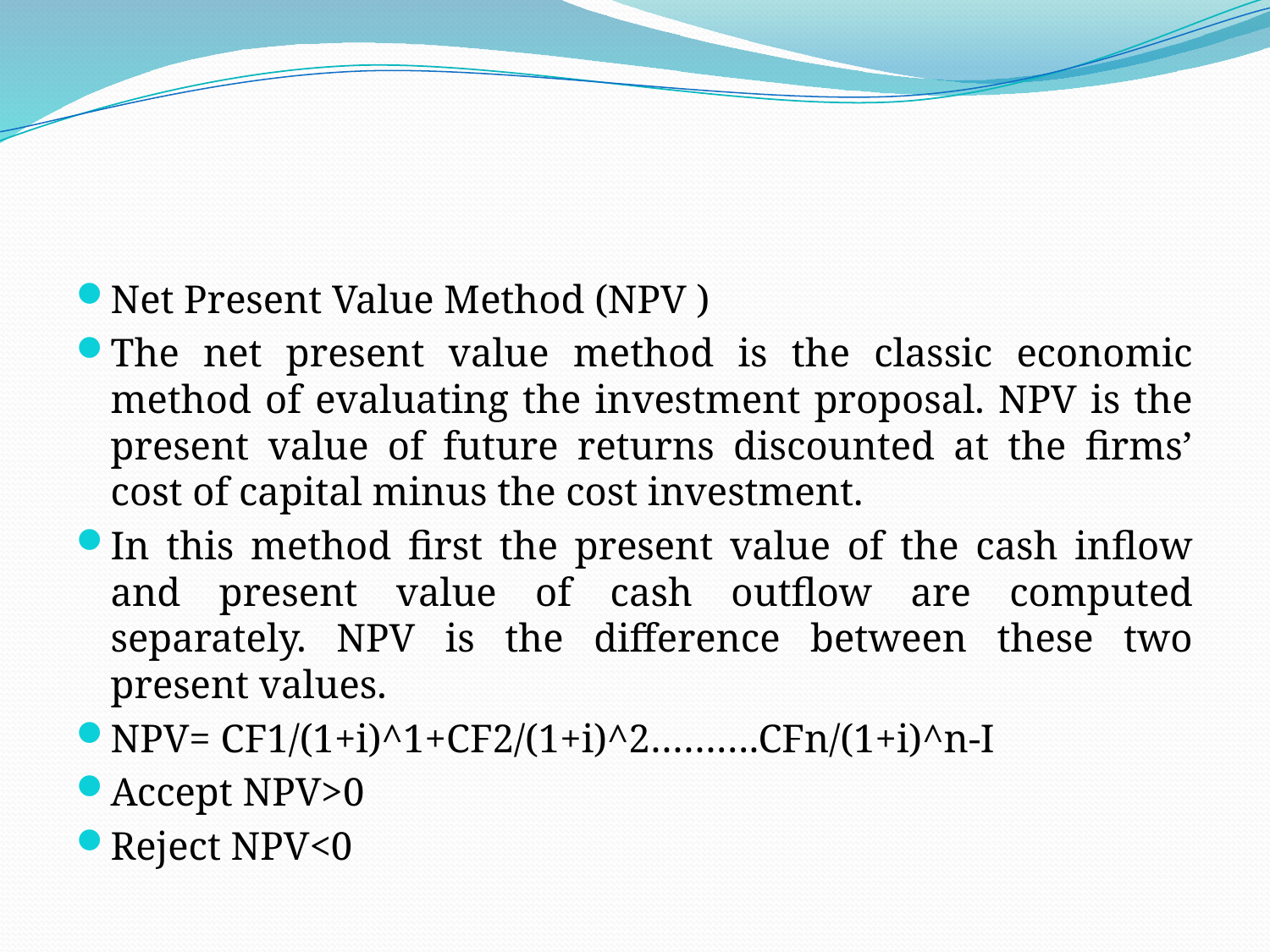

#
Net Present Value Method (NPV )
The net present value method is the classic economic method of evaluating the investment proposal. NPV is the present value of future returns discounted at the firms’ cost of capital minus the cost investment.
In this method first the present value of the cash inflow and present value of cash outflow are computed separately. NPV is the difference between these two present values.
NPV= CF1/(1+i)^1+CF2/(1+i)^2……….CFn/(1+i)^n-I
Accept NPV>0
Reject NPV<0